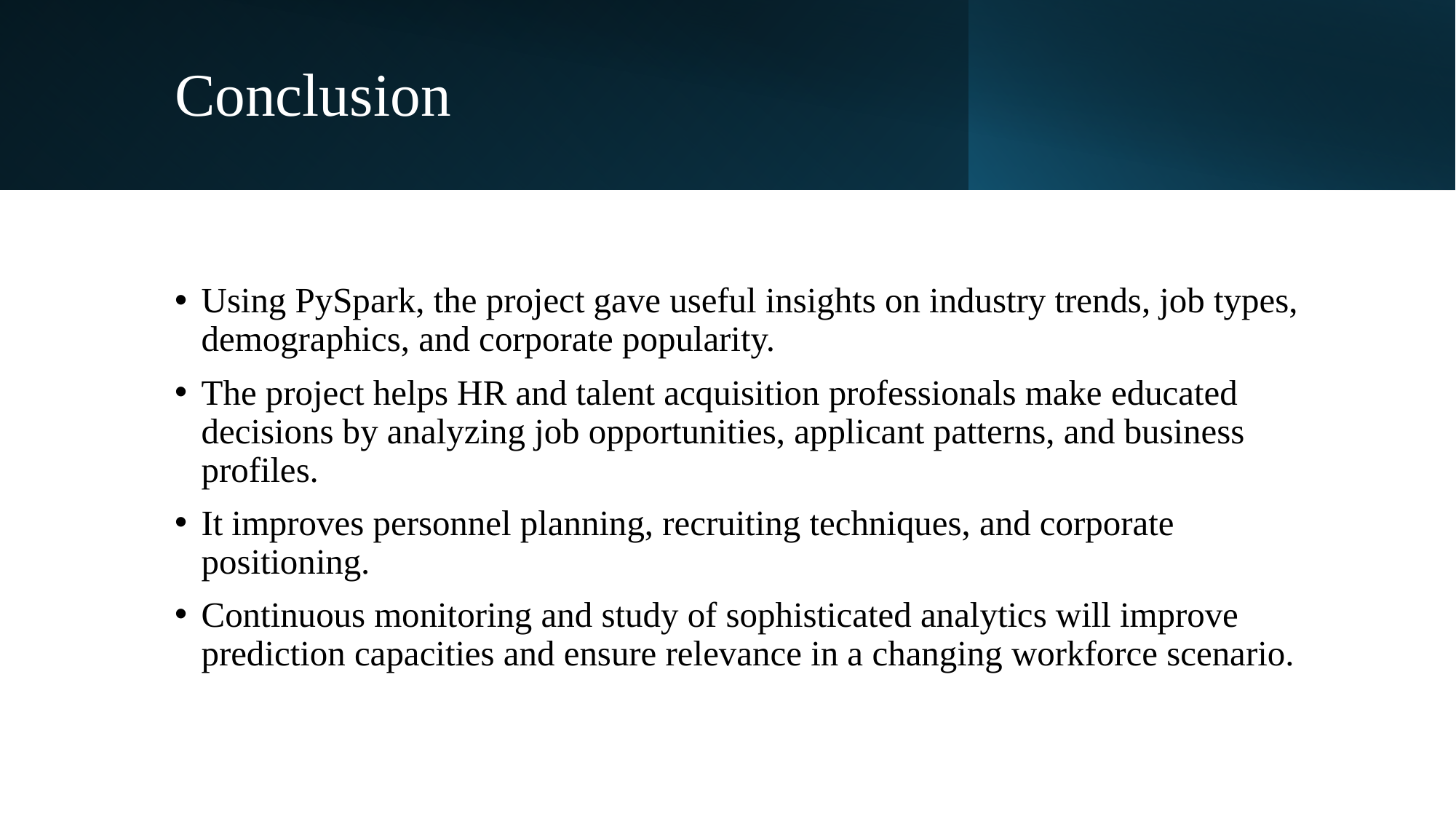

# Conclusion
Using PySpark, the project gave useful insights on industry trends, job types, demographics, and corporate popularity.
The project helps HR and talent acquisition professionals make educated decisions by analyzing job opportunities, applicant patterns, and business profiles.
It improves personnel planning, recruiting techniques, and corporate positioning.
Continuous monitoring and study of sophisticated analytics will improve prediction capacities and ensure relevance in a changing workforce scenario.